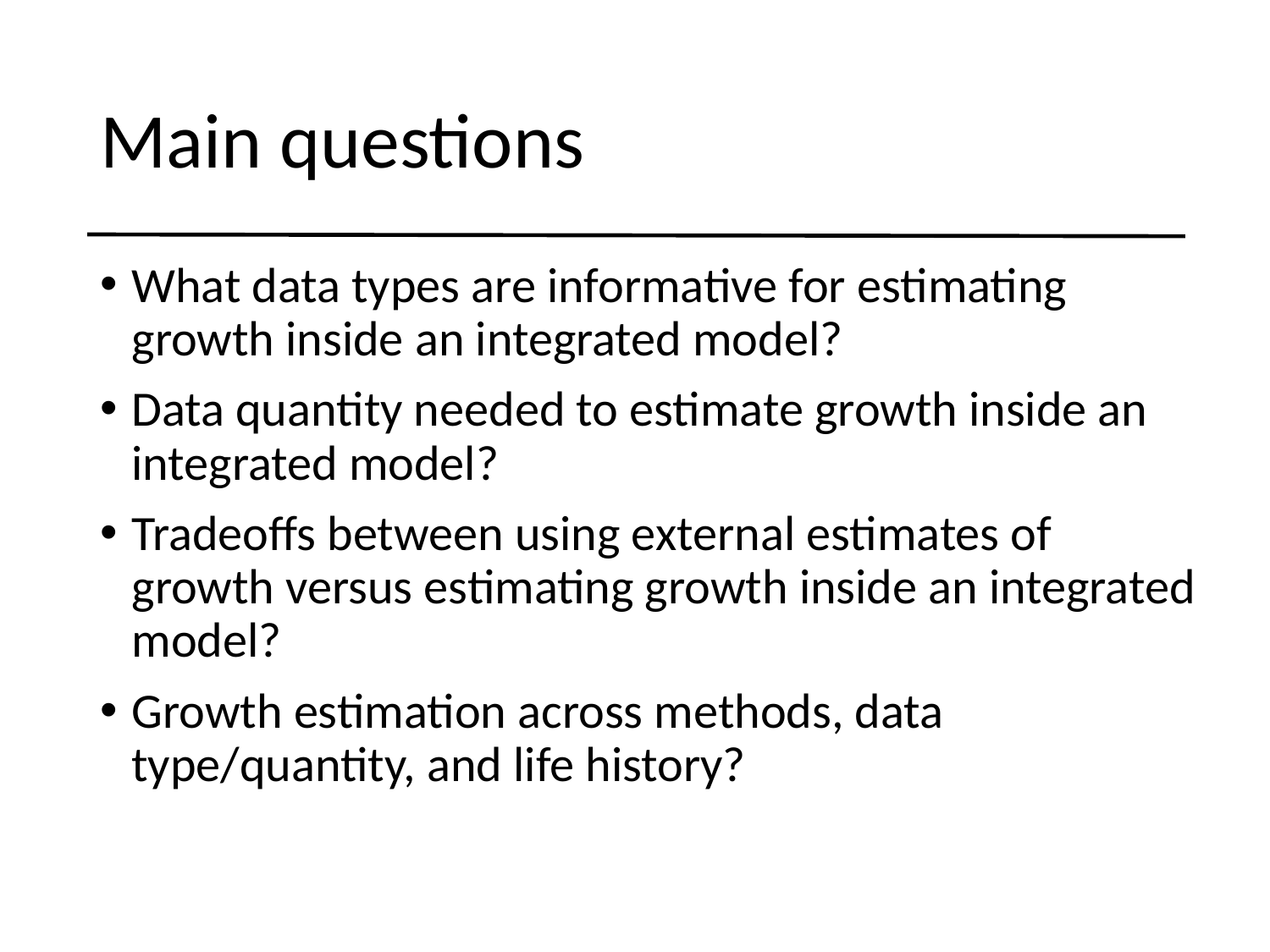

# Main questions
What data types are informative for estimating growth inside an integrated model?
Data quantity needed to estimate growth inside an integrated model?
Tradeoffs between using external estimates of growth versus estimating growth inside an integrated model?
Growth estimation across methods, data type/quantity, and life history?